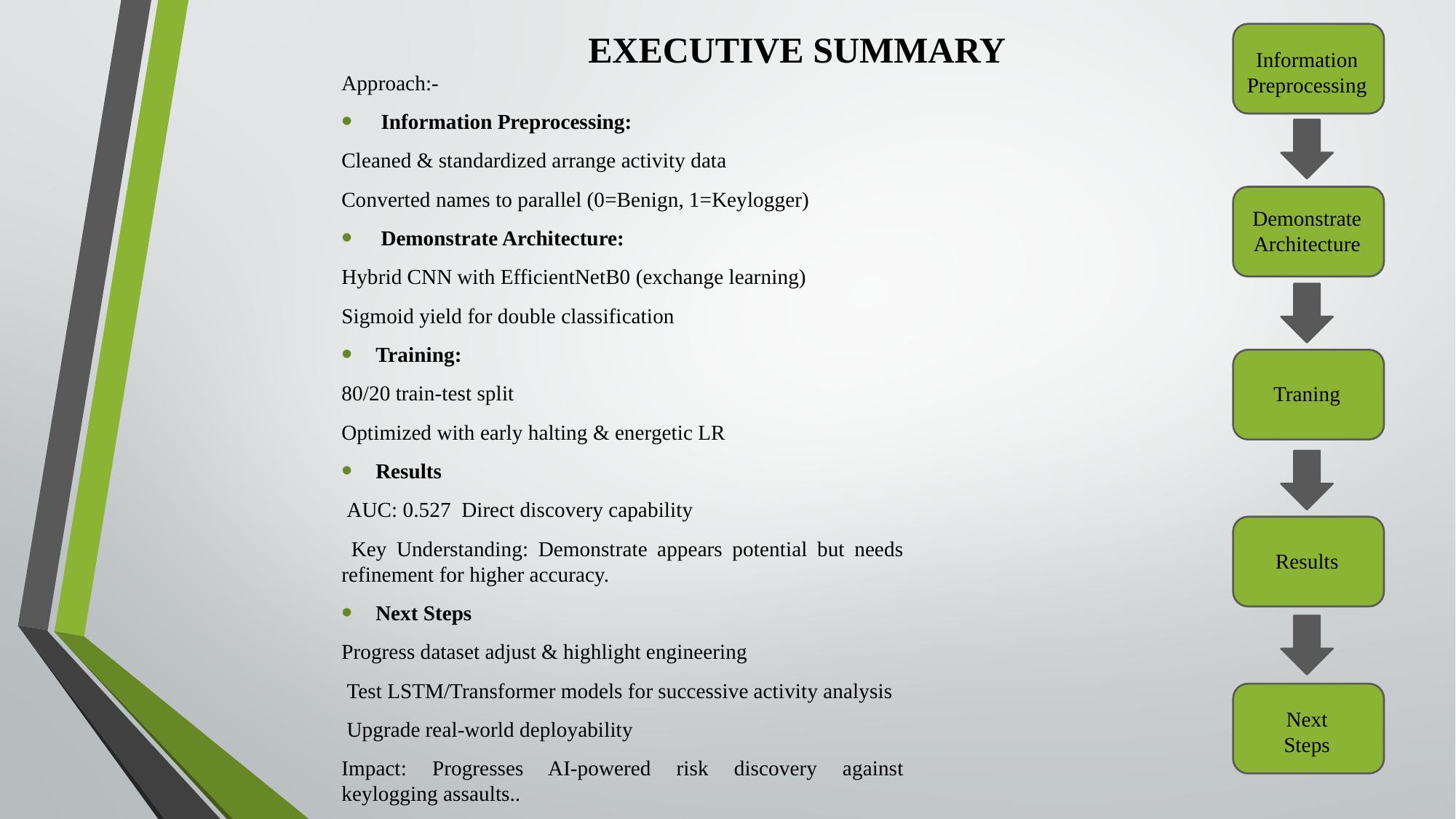

# EXECUTIVE SUMMARY

Information Preprocessing

Demonstrate Architecture
Approach:-
 Information Preprocessing:
Cleaned & standardized arrange activity data
Converted names to parallel (0=Benign, 1=Keylogger)
 Demonstrate Architecture:
Hybrid CNN with EfficientNetB0 (exchange learning)
Sigmoid yield for double classification
Training:
80/20 train-test split
Optimized with early halting & energetic LR
Results
 AUC: 0.527  Direct discovery capability
 Key Understanding: Demonstrate appears potential but needs refinement for higher accuracy.
Next Steps
Progress dataset adjust & highlight engineering
 Test LSTM/Transformer models for successive activity analysis
 Upgrade real-world deployability
Impact: Progresses AI-powered risk discovery against keylogging assaults..

Traning

Results

Next Steps